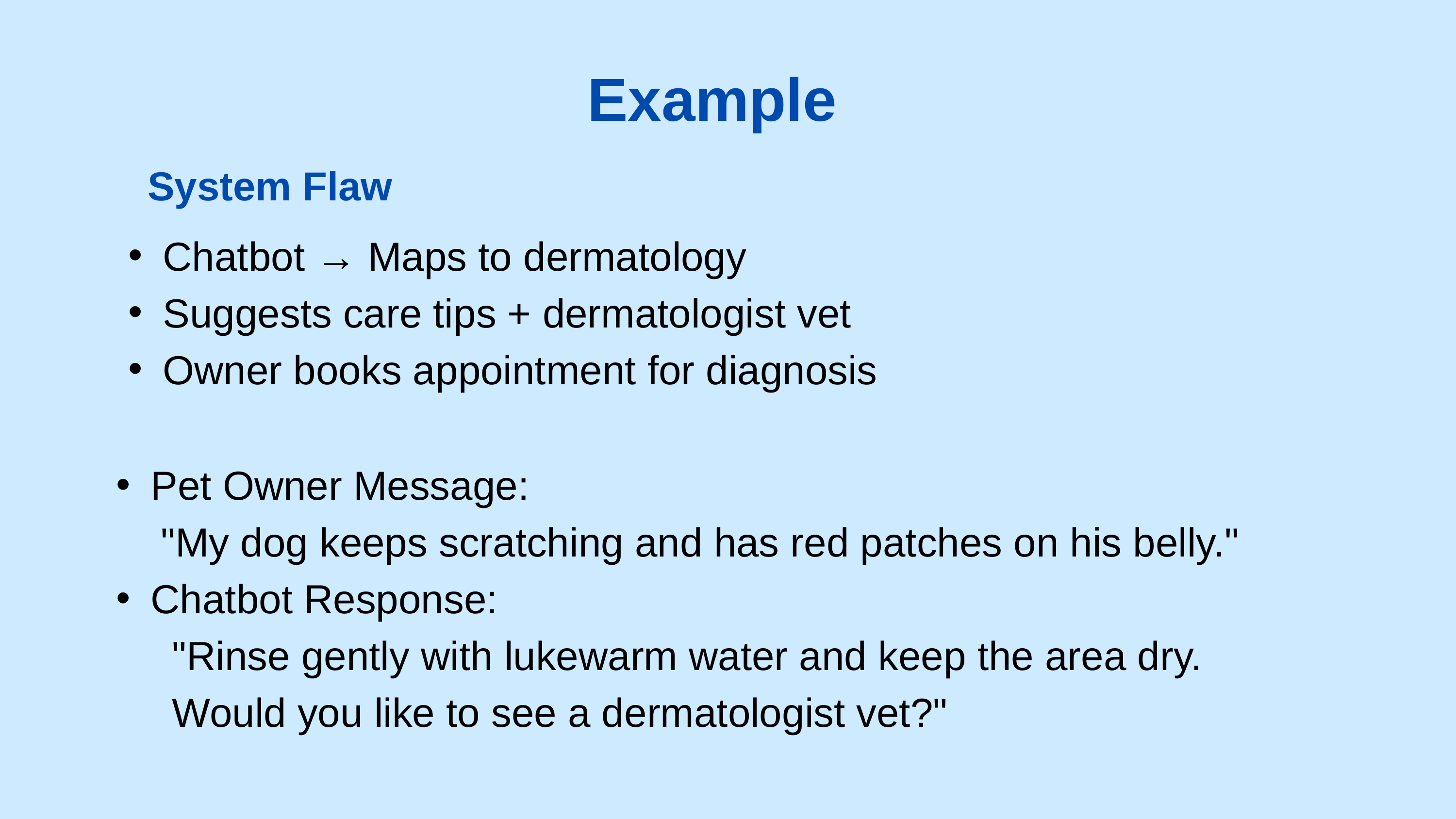

Example
System Flaw
Chatbot → Maps to dermatology
Suggests care tips + dermatologist vet
Owner books appointment for diagnosis
Pet Owner Message:
       "My dog keeps scratching and has red patches on his belly."
Chatbot Response:
        "Rinse gently with lukewarm water and keep the area dry.
        Would you like to see a dermatologist vet?"